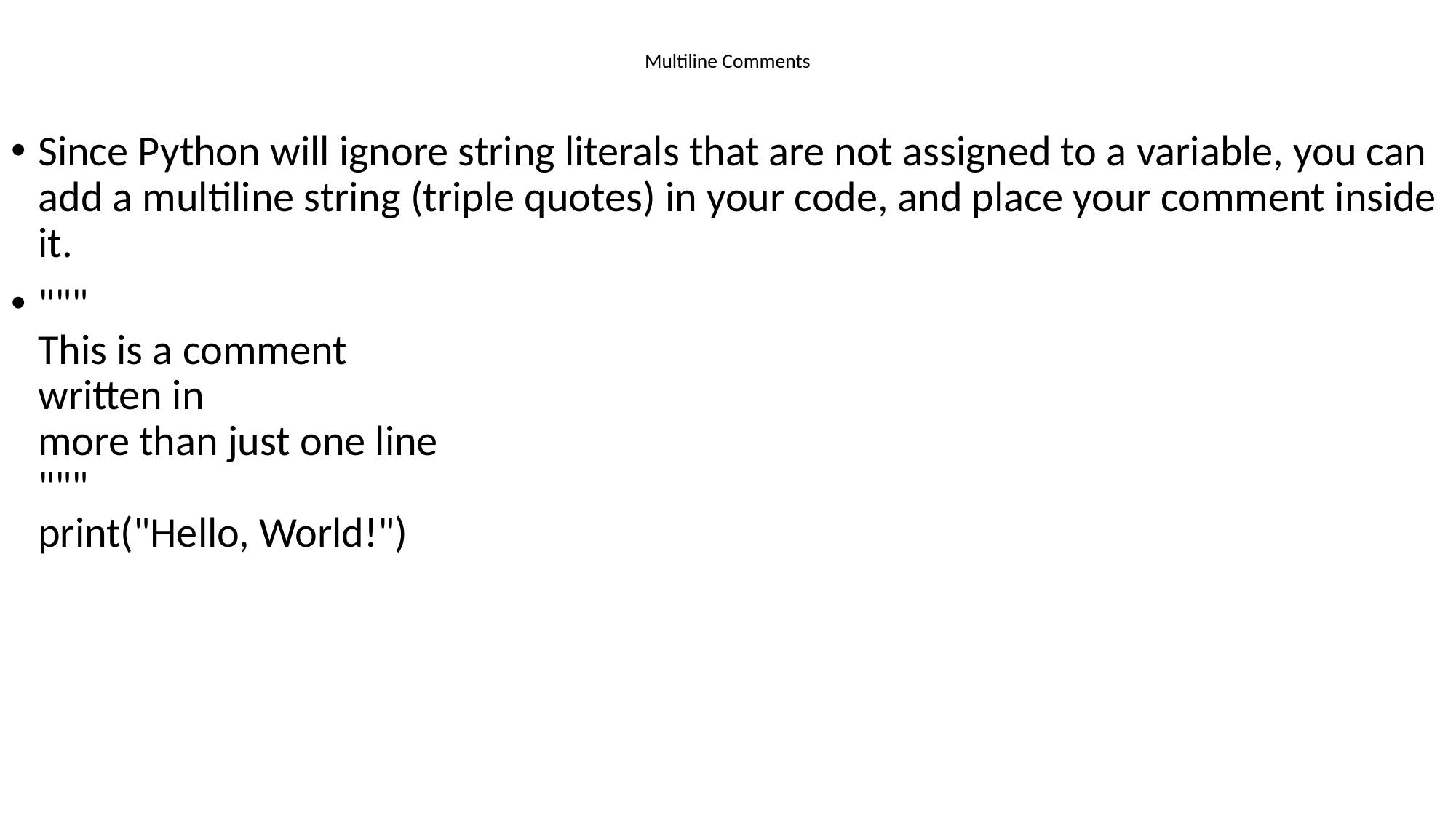

# Multiline Comments
Since Python will ignore string literals that are not assigned to a variable, you can add a multiline string (triple quotes) in your code, and place your comment inside it.
"""
This is a comment
written in
more than just one line
"""
print("Hello, World!")